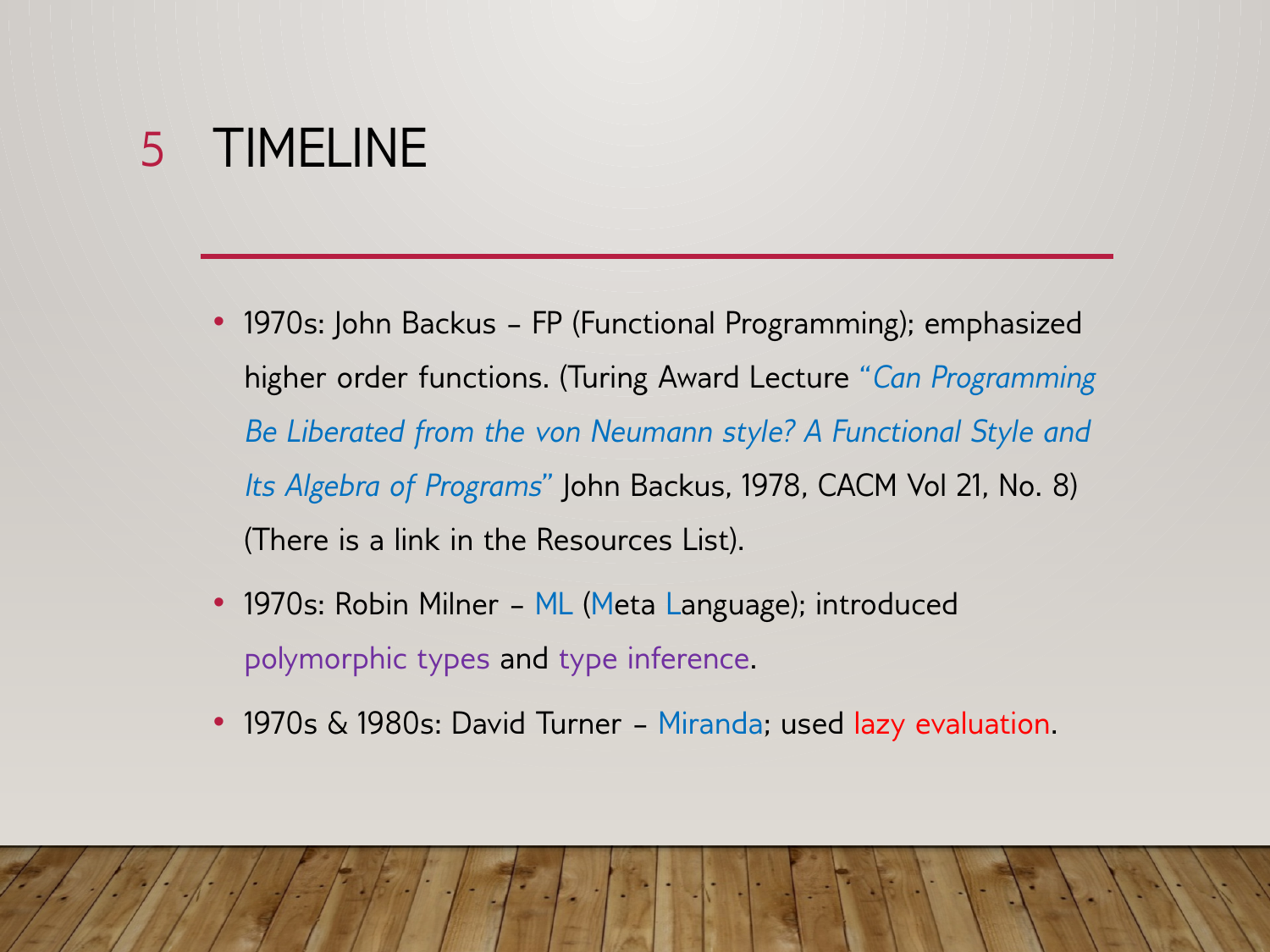

5
# Timeline
1970s: John Backus – FP (Functional Programming); emphasized higher order functions. (Turing Award Lecture “Can Programming Be Liberated from the von Neumann style? A Functional Style and Its Algebra of Programs” John Backus, 1978, CACM Vol 21, No. 8) (There is a link in the Resources List).
1970s: Robin Milner – ML (Meta Language); introduced polymorphic types and type inference.
1970s & 1980s: David Turner – Miranda; used lazy evaluation.